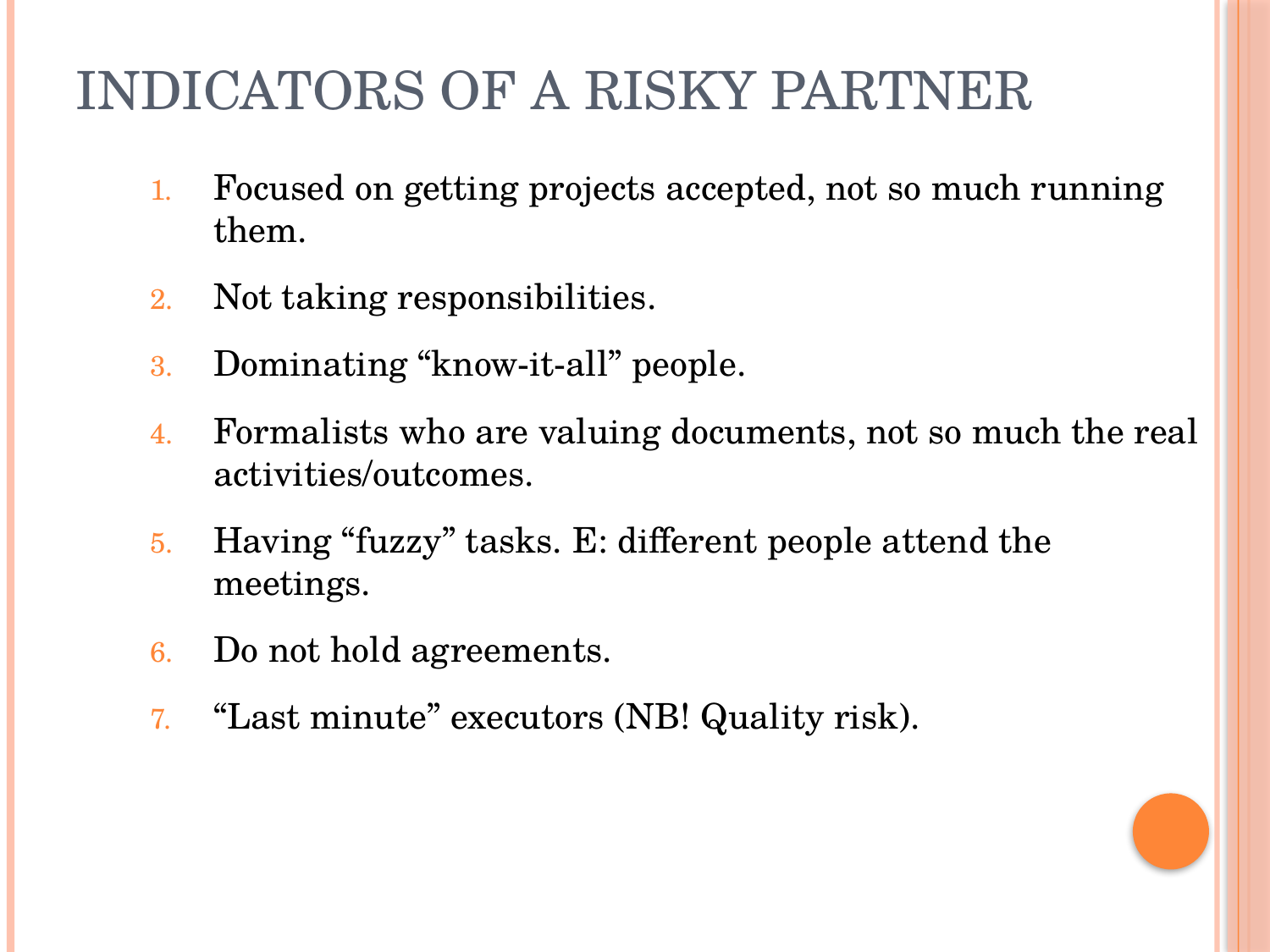

# Indicators of a risky partner
Focused on getting projects accepted, not so much running them.
Not taking responsibilities.
Dominating “know-it-all” people.
Formalists who are valuing documents, not so much the real activities/outcomes.
Having “fuzzy” tasks. E: different people attend the meetings.
Do not hold agreements.
“Last minute” executors (NB! Quality risk).